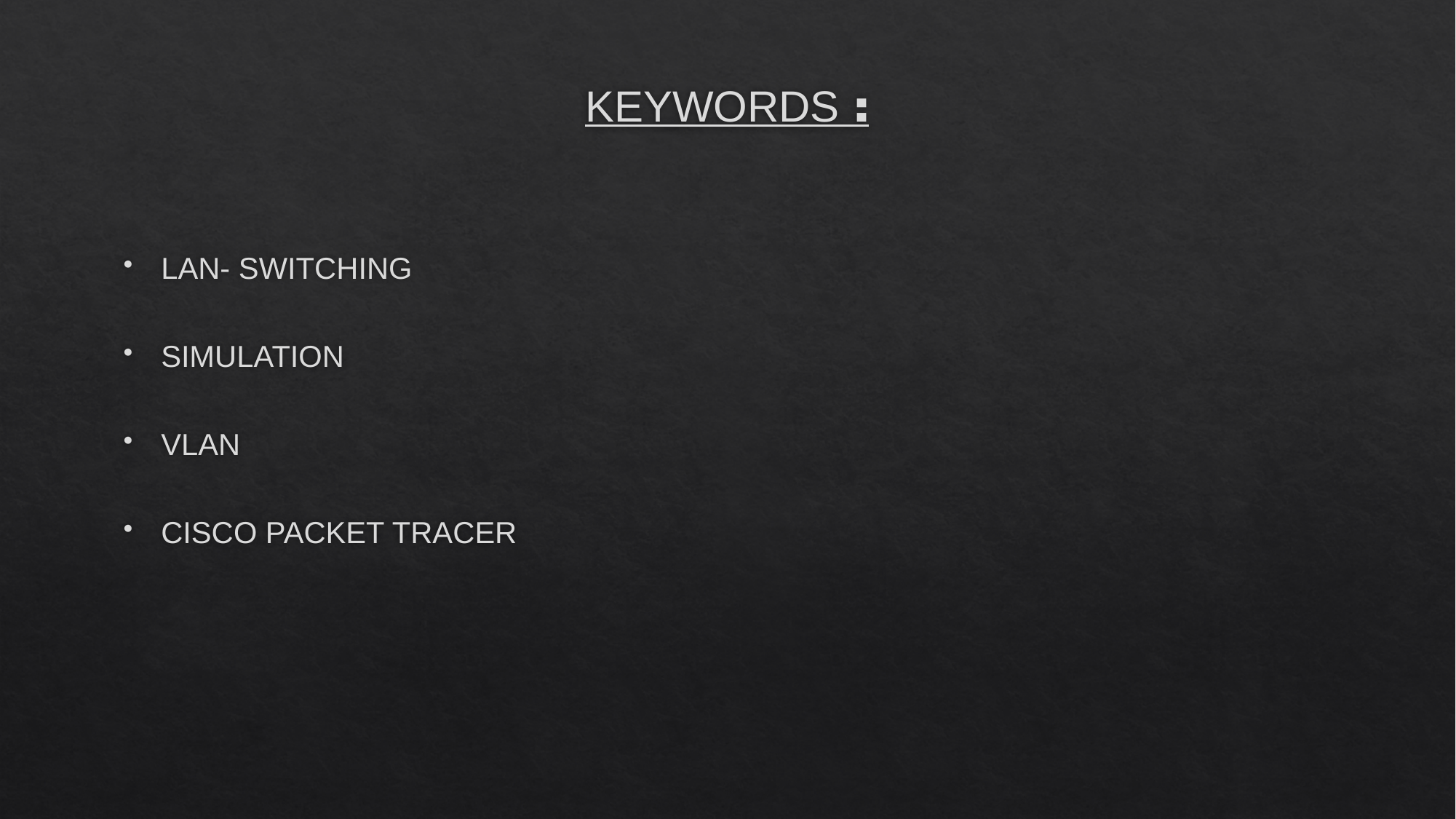

# KEYWORDS :
LAN- SWITCHING
SIMULATION
VLAN
CISCO PACKET TRACER